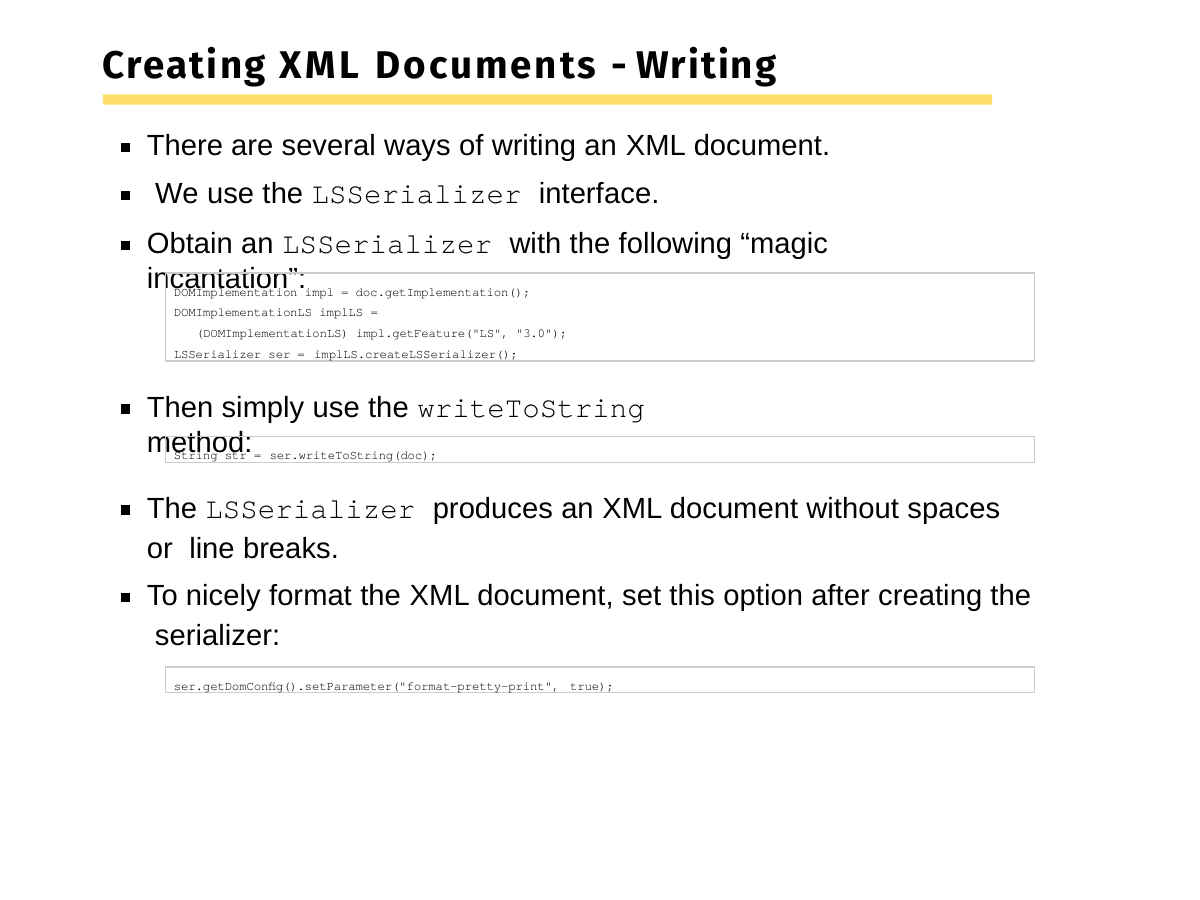

# Creating XML Documents - Writing
There are several ways of writing an XML document.  We use the LSSerializer interface.
Obtain an LSSerializer with the following “magic incantation”:

DOMImplementation impl = doc.getImplementation();  DOMImplementationLS implLS =
(DOMImplementationLS) impl.getFeature("LS", "3.0");  LSSerializer ser = implLS.createLSSerializer();
Then simply use the writeToString method:

String str = ser.writeToString(doc);
The LSSerializer produces an XML document without spaces or  line breaks.
To nicely format the XML document, set this option after creating the  serializer:

ser.getDomConfig().setParameter("format-pretty-print", true);